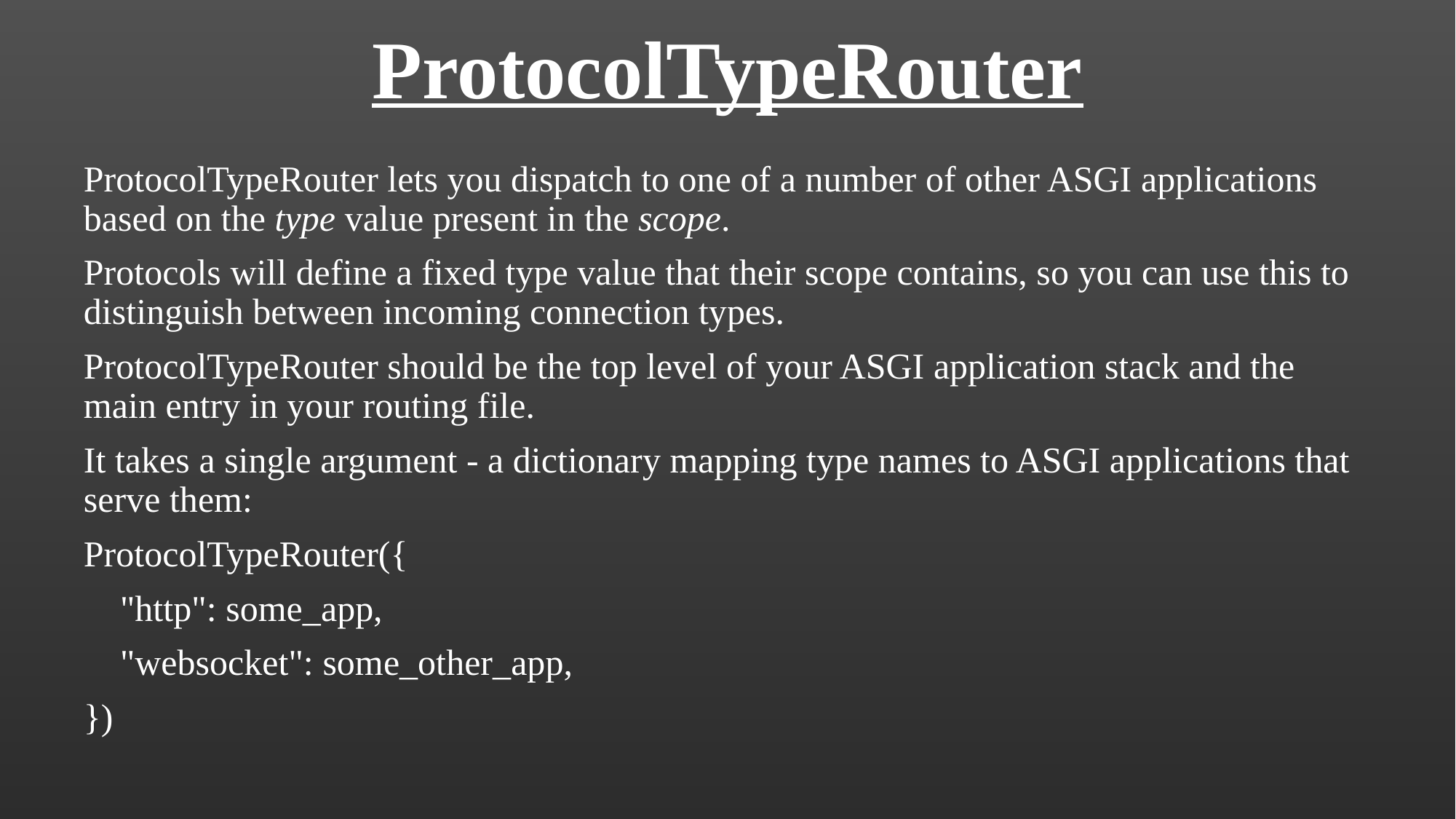

# ProtocolTypeRouter
ProtocolTypeRouter lets you dispatch to one of a number of other ASGI applications based on the type value present in the scope.
Protocols will define a fixed type value that their scope contains, so you can use this to distinguish between incoming connection types.
ProtocolTypeRouter should be the top level of your ASGI application stack and the main entry in your routing file.
It takes a single argument - a dictionary mapping type names to ASGI applications that serve them:
ProtocolTypeRouter({
    "http": some_app,
    "websocket": some_other_app,
})